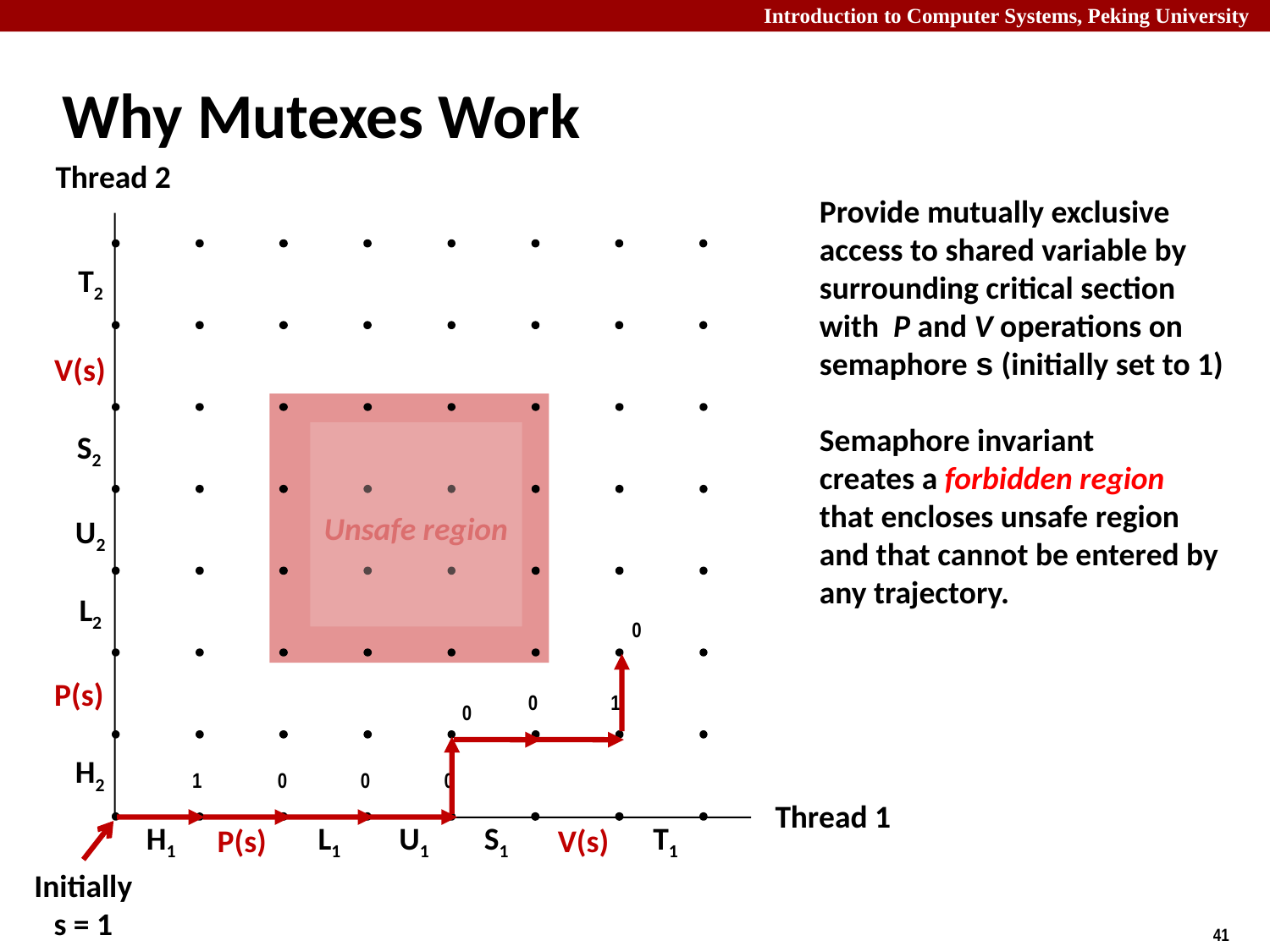

# Why Mutexes Work
Thread 2
Provide mutually exclusive access to shared variable by surrounding critical section with  P and V operations on semaphore s (initially set to 1)

Semaphore invariant
creates a forbidden region
that encloses unsafe region and that cannot be entered by any trajectory.

T2

V(s)

S2

Unsafe region
U2

L2
0

P(s)
0

1

0

H2
0

0

0

1

Thread 1

H1

P(s)
L1
U1
S1
V(s)
T1

Initially
s = 1